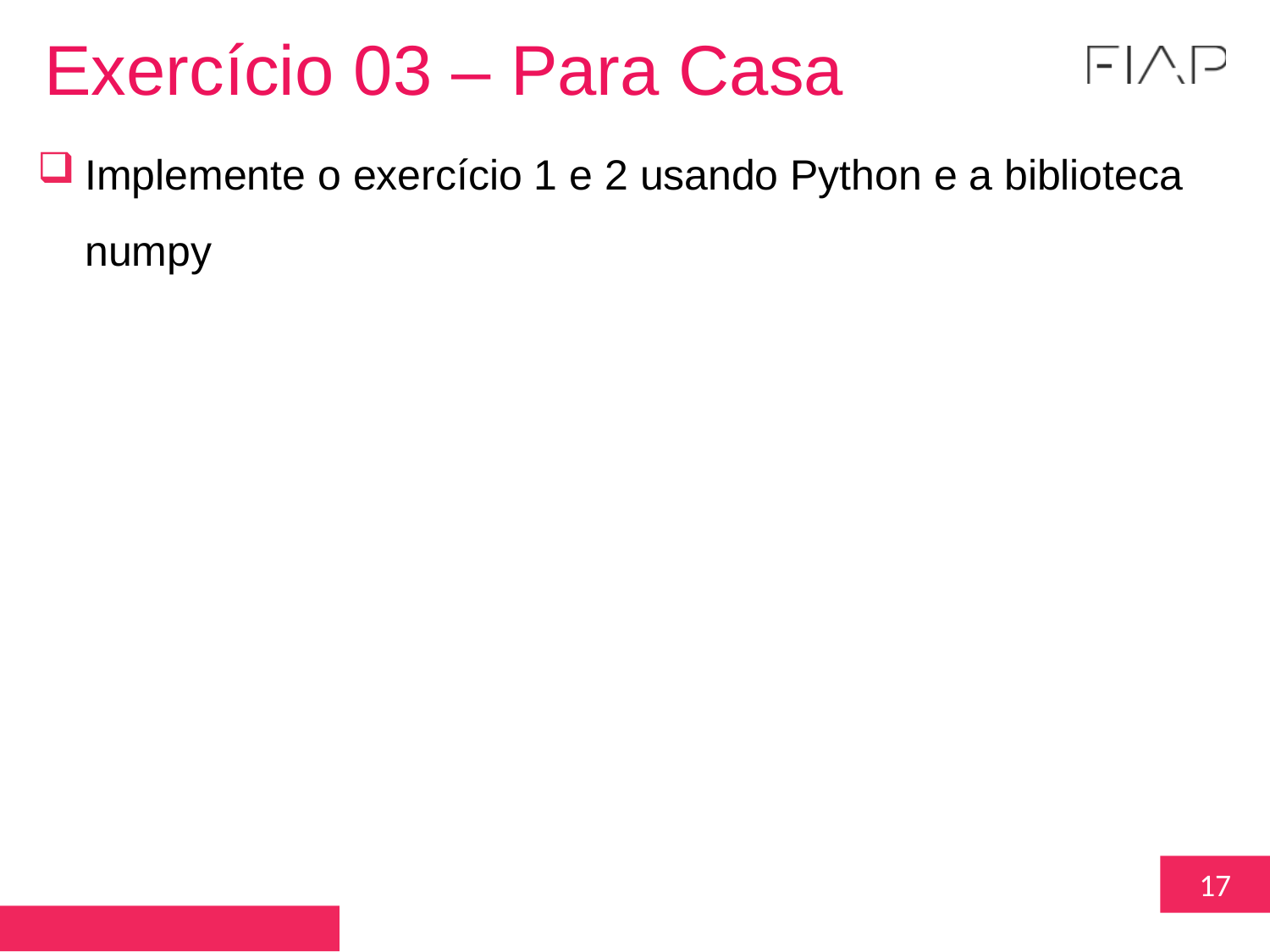

Exercício 03 – Para Casa
Implemente o exercício 1 e 2 usando Python e a biblioteca numpy